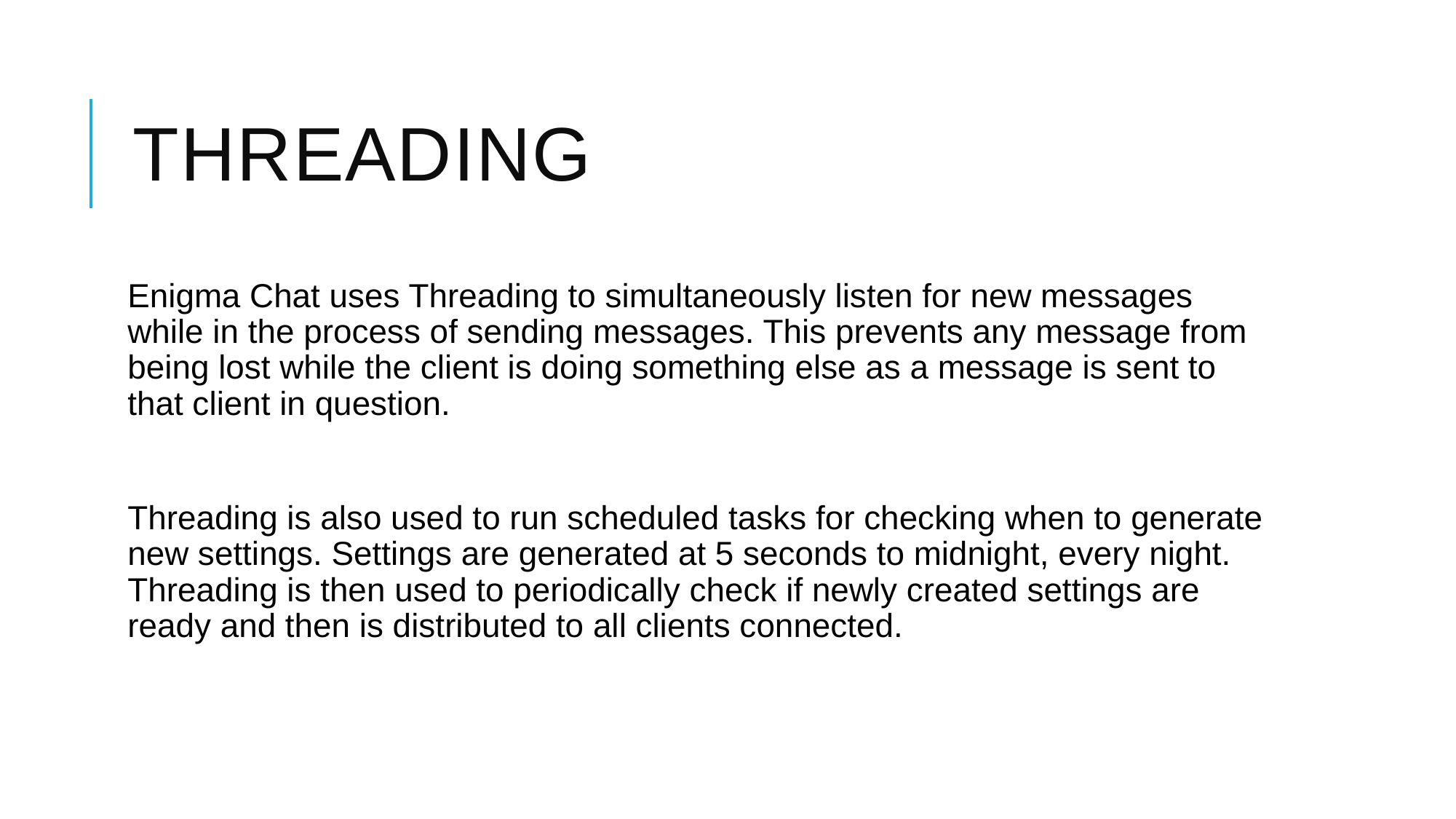

# Threading
Enigma Chat uses Threading to simultaneously listen for new messages while in the process of sending messages. This prevents any message from being lost while the client is doing something else as a message is sent to that client in question.

Threading is also used to run scheduled tasks for checking when to generate new settings. Settings are generated at 5 seconds to midnight, every night. Threading is then used to periodically check if newly created settings are ready and then is distributed to all clients connected.